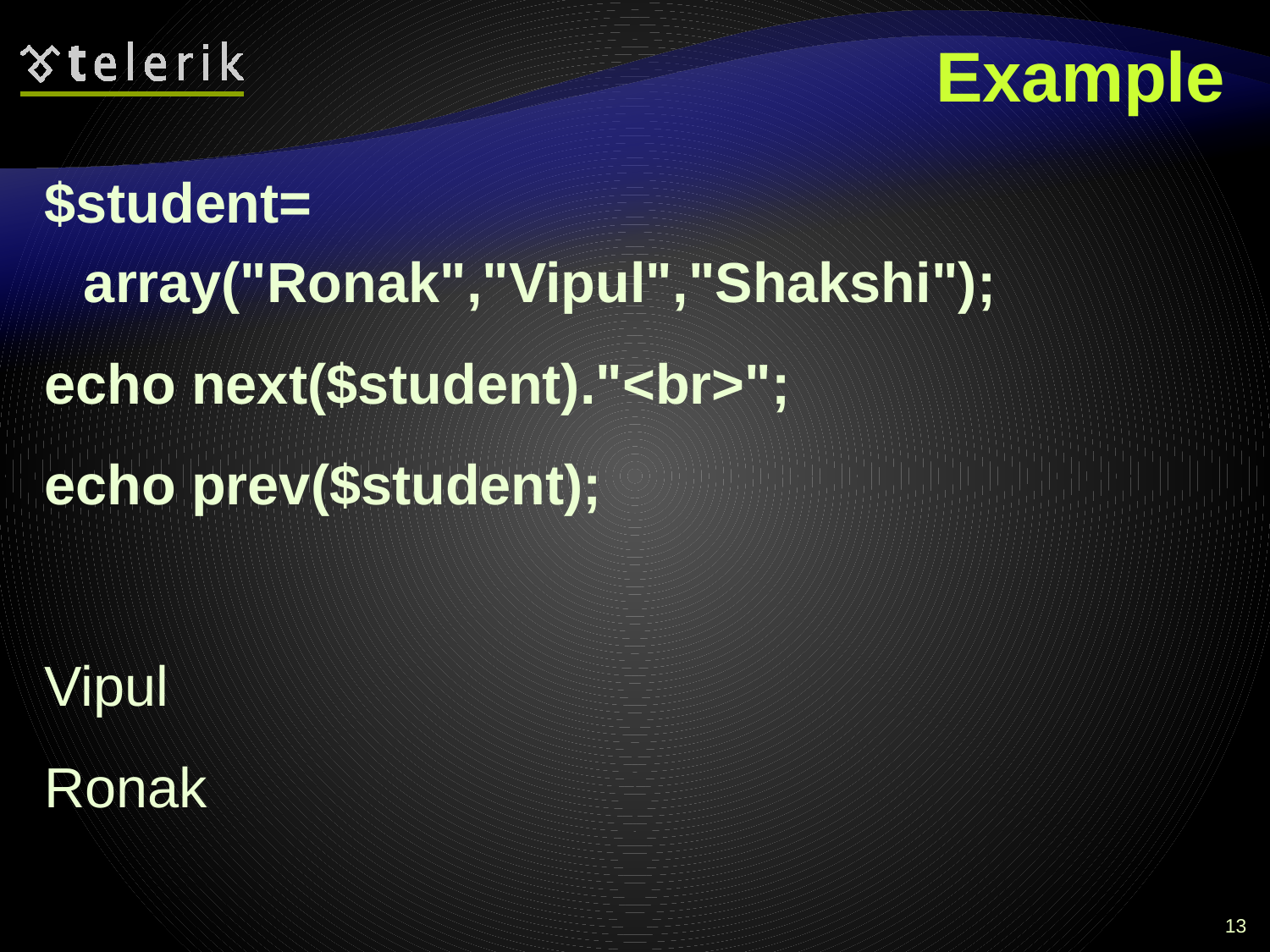

# Example
$student= array("Ronak","Vipul","Shakshi");
echo next($student)."<br>";
echo prev($student);

Vipul
Ronak

13